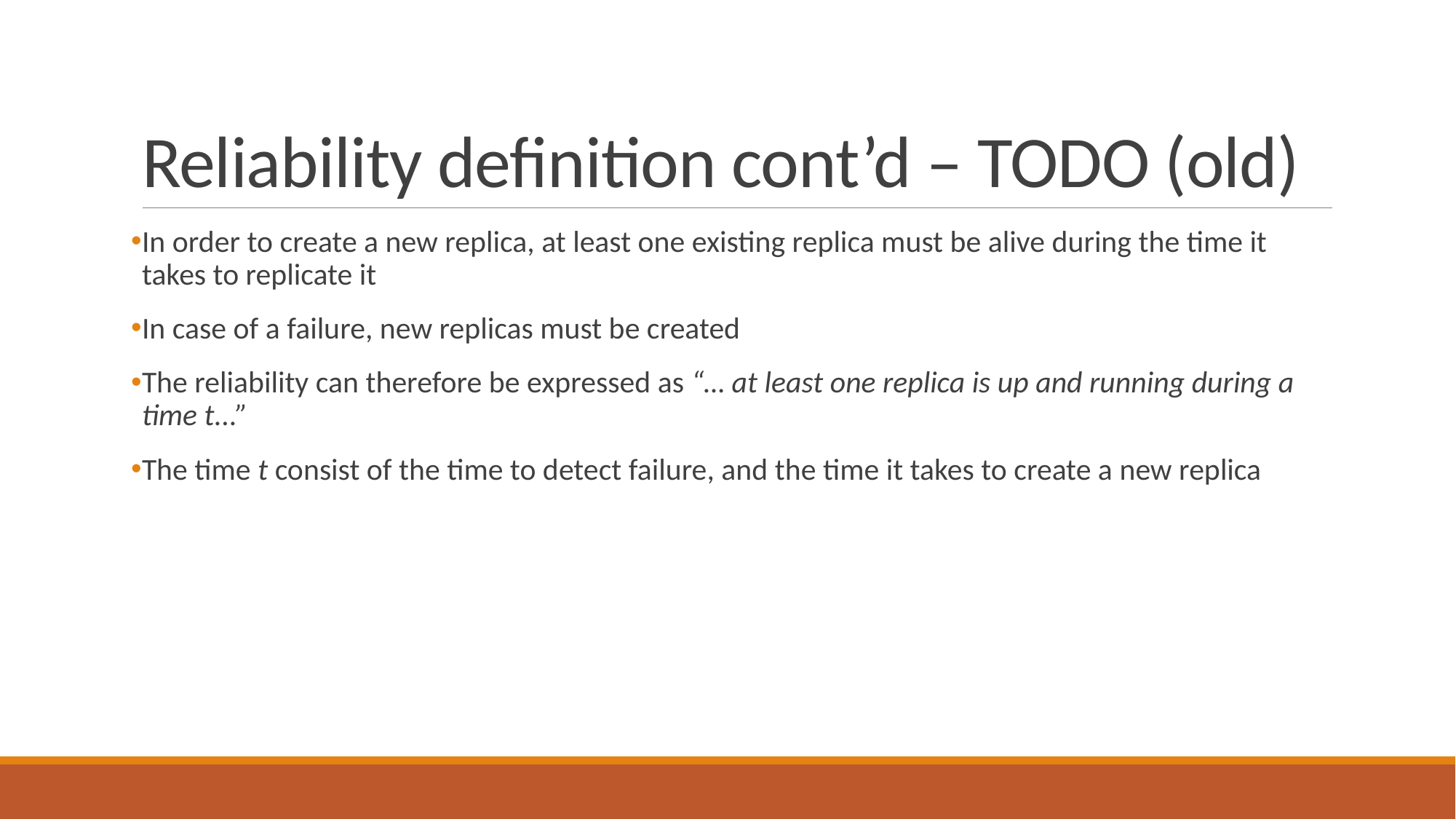

# Reliability definition cont’d – TODO (old)
In order to create a new replica, at least one existing replica must be alive during the time it takes to replicate it
In case of a failure, new replicas must be created
The reliability can therefore be expressed as “… at least one replica is up and running during a time t...”
The time t consist of the time to detect failure, and the time it takes to create a new replica